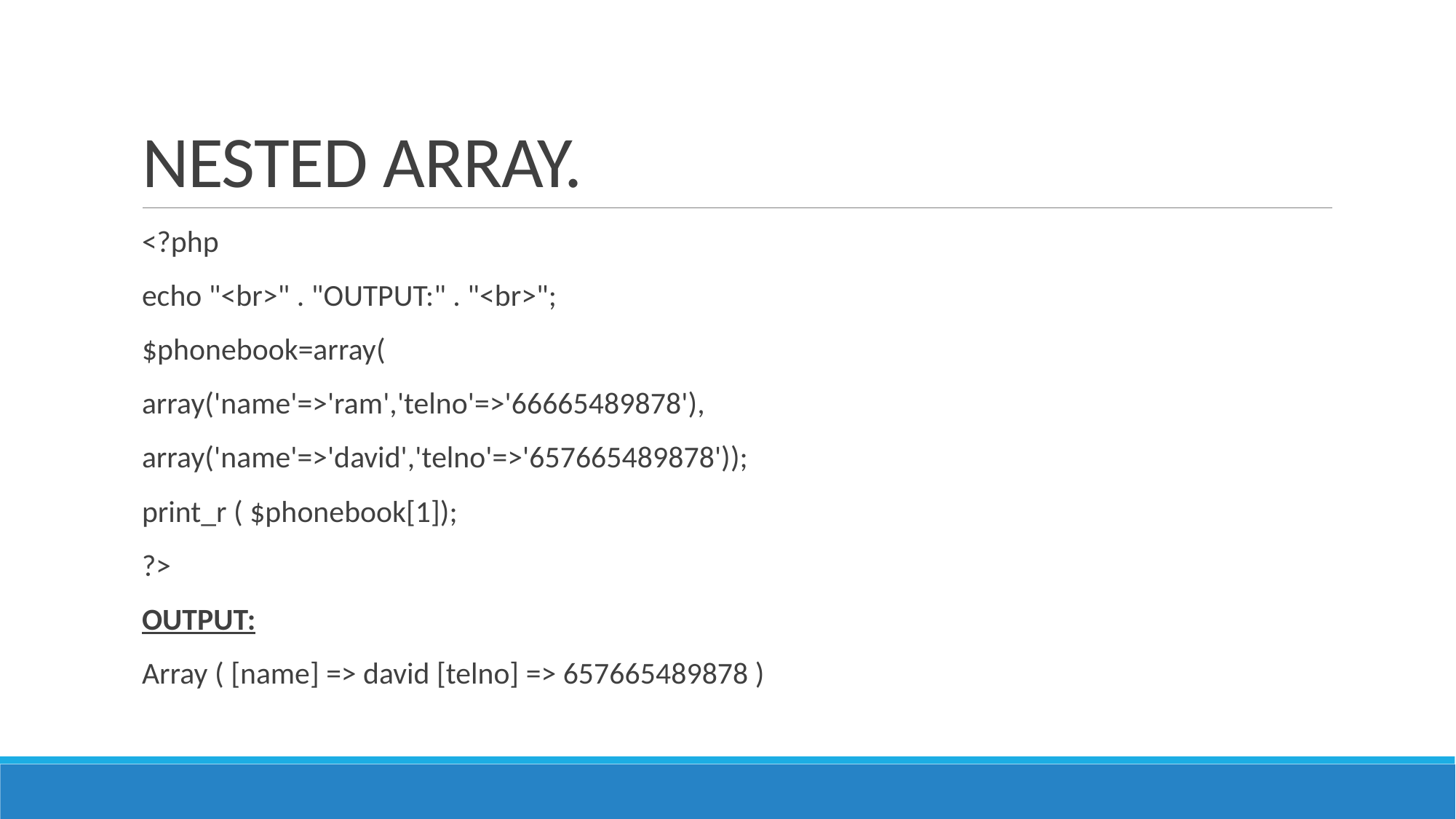

# NESTED ARRAY.
<?php
echo "<br>" . "OUTPUT:" . "<br>";
$phonebook=array(
array('name'=>'ram','telno'=>'66665489878'),
array('name'=>'david','telno'=>'657665489878'));
print_r ( $phonebook[1]);
?>
OUTPUT:
Array ( [name] => david [telno] => 657665489878 )